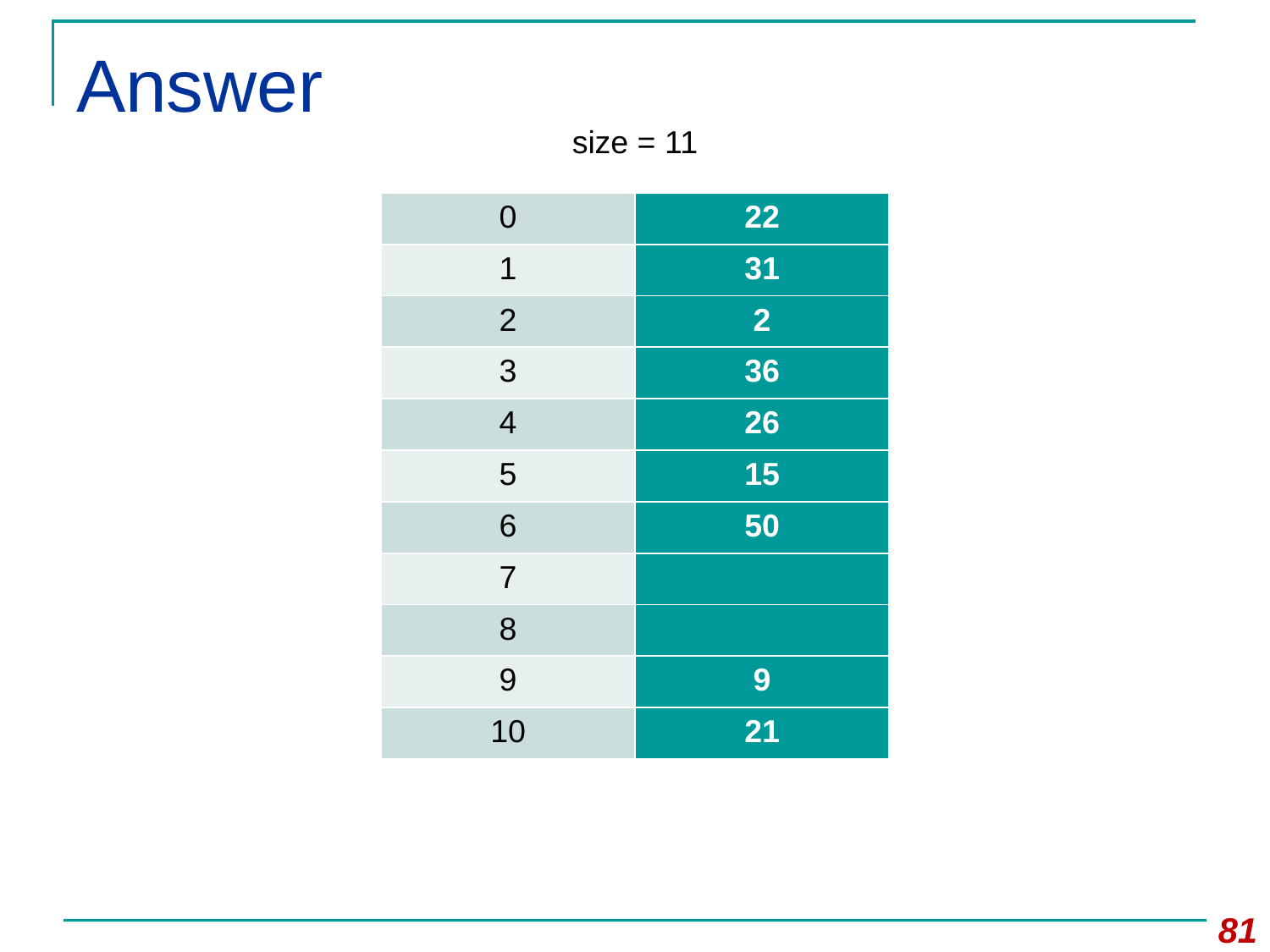

# Answer
size = 11
| 0 | 22 |
| --- | --- |
| 1 | 31 |
| 2 | 2 |
| 3 | 36 |
| 4 | 26 |
| 5 | 15 |
| 6 | 50 |
| 7 |  |
| 8 |  |
| 9 | 9 |
| 10 | 21 |
81